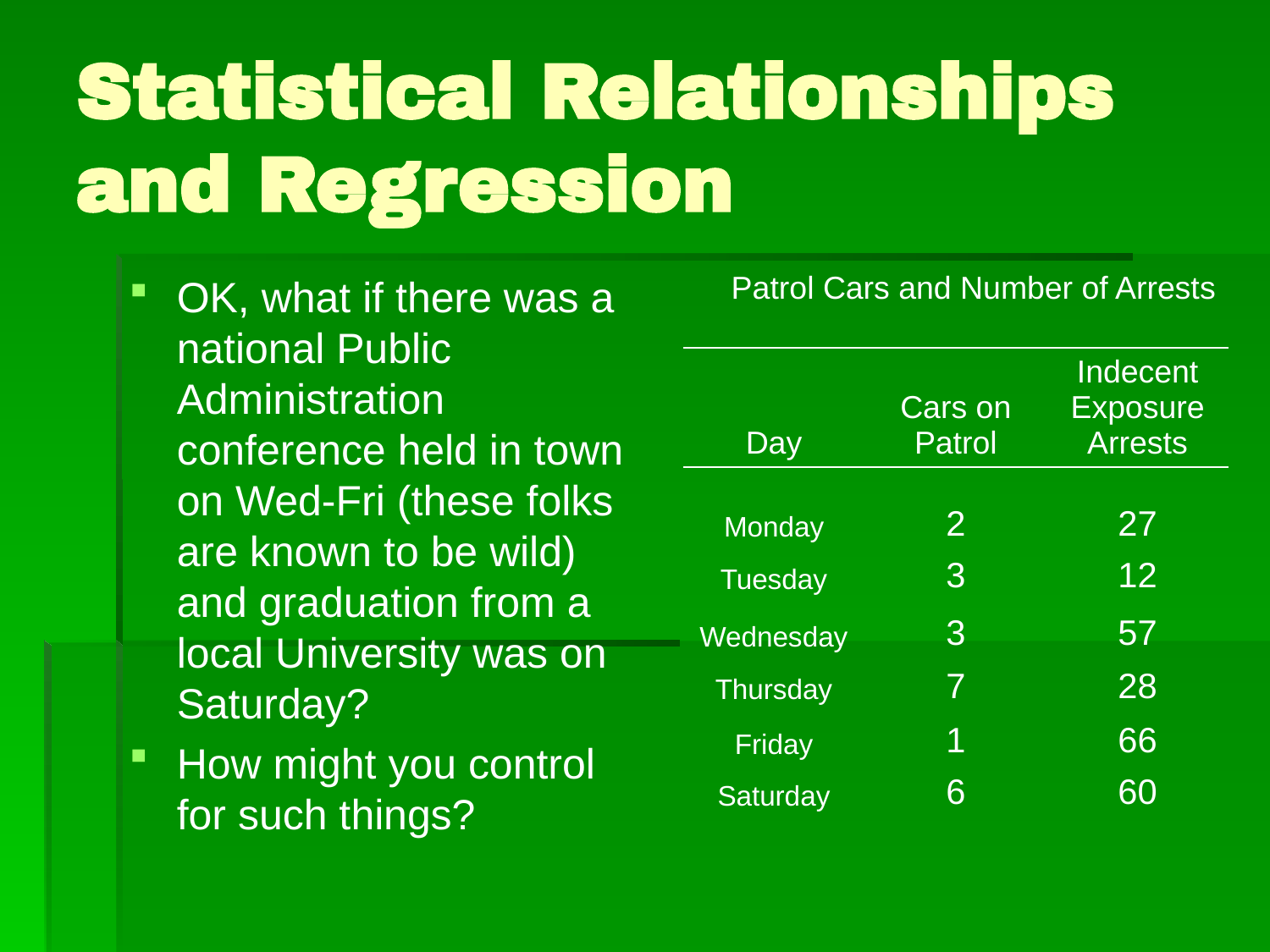

# Statistical Relationships and Regression
OK, what if there was a national Public Administration conference held in town on Wed-Fri (these folks are known to be wild) and graduation from a local University was on Saturday?
How might you control for such things?
| Patrol Cars and Number of Arrests |  |  |
| --- | --- | --- |
| Day | Cars on Patrol | Indecent Exposure Arrests |
| Monday | 2 | 27 |
| Tuesday | 3 | 12 |
| Wednesday | 3 | 57 |
| Thursday | 7 | 28 |
| Friday | 1 | 66 |
| Saturday | 6 | 60 |